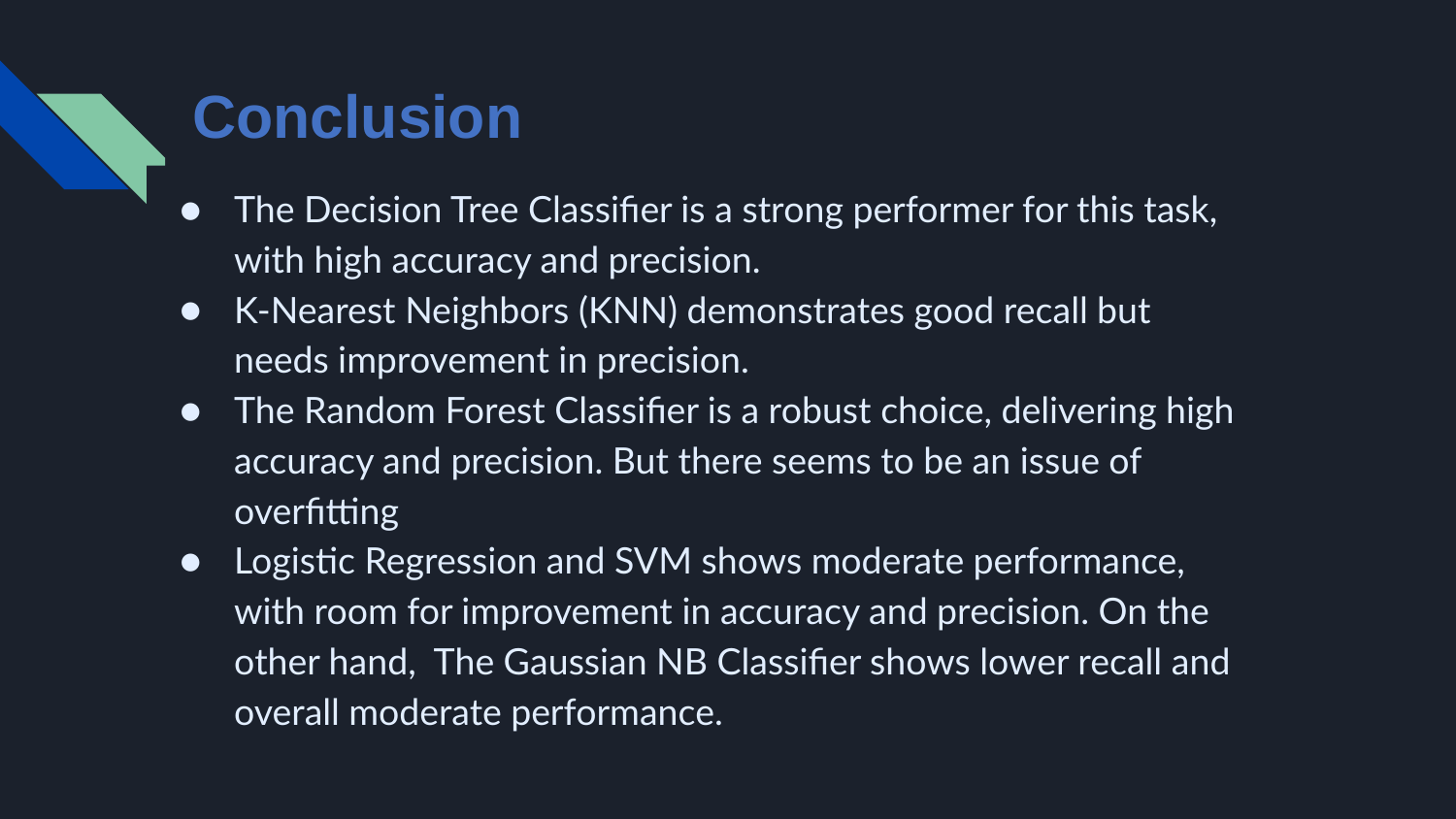

# Conclusion
The Decision Tree Classifier is a strong performer for this task, with high accuracy and precision.
K-Nearest Neighbors (KNN) demonstrates good recall but needs improvement in precision.
The Random Forest Classifier is a robust choice, delivering high accuracy and precision. But there seems to be an issue of overfitting
Logistic Regression and SVM shows moderate performance, with room for improvement in accuracy and precision. On the other hand,  The Gaussian NB Classifier shows lower recall and overall moderate performance.